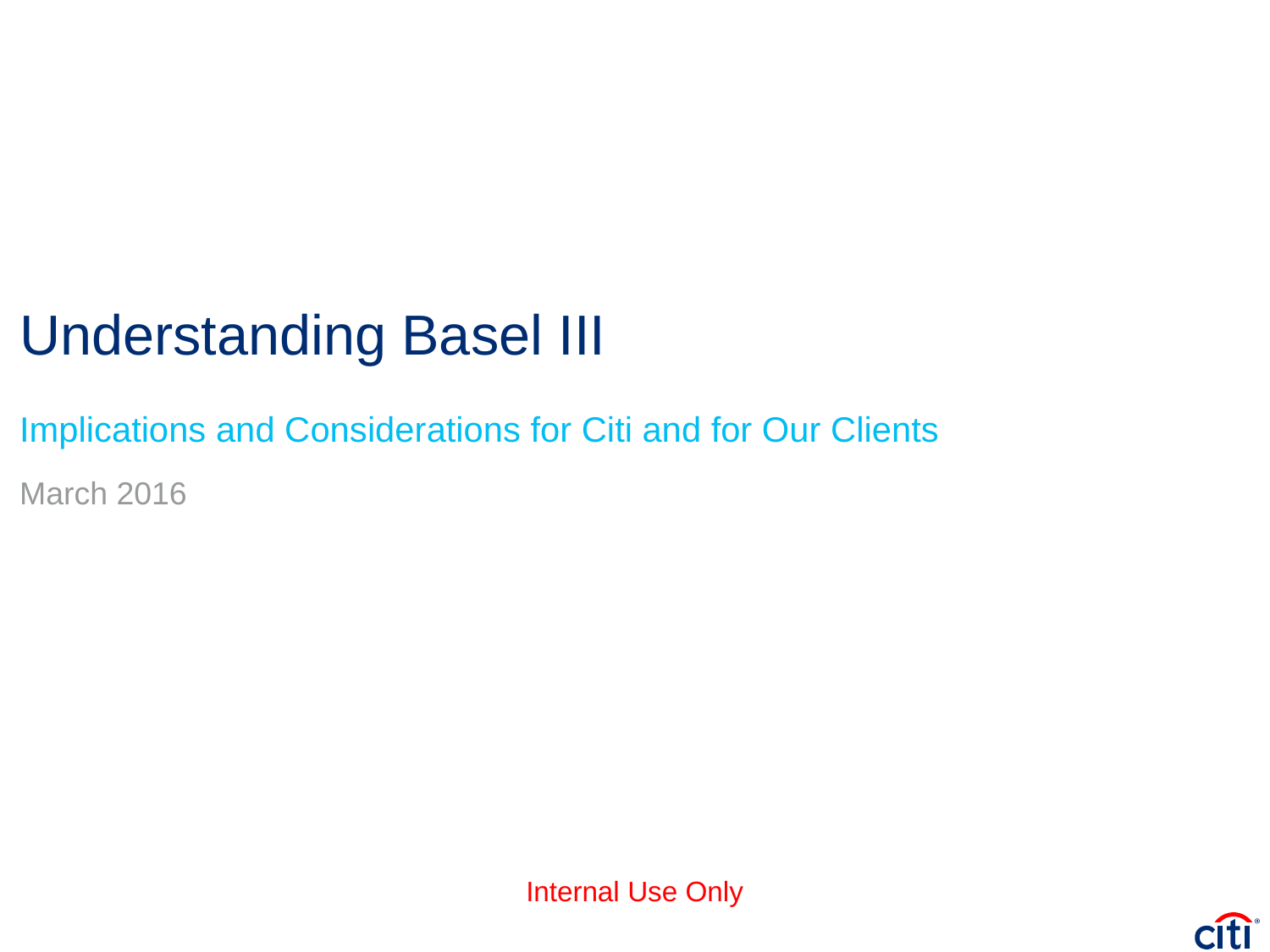

# Understanding Basel III
Implications and Considerations for Citi and for Our Clients
March 2016
Internal Use Only